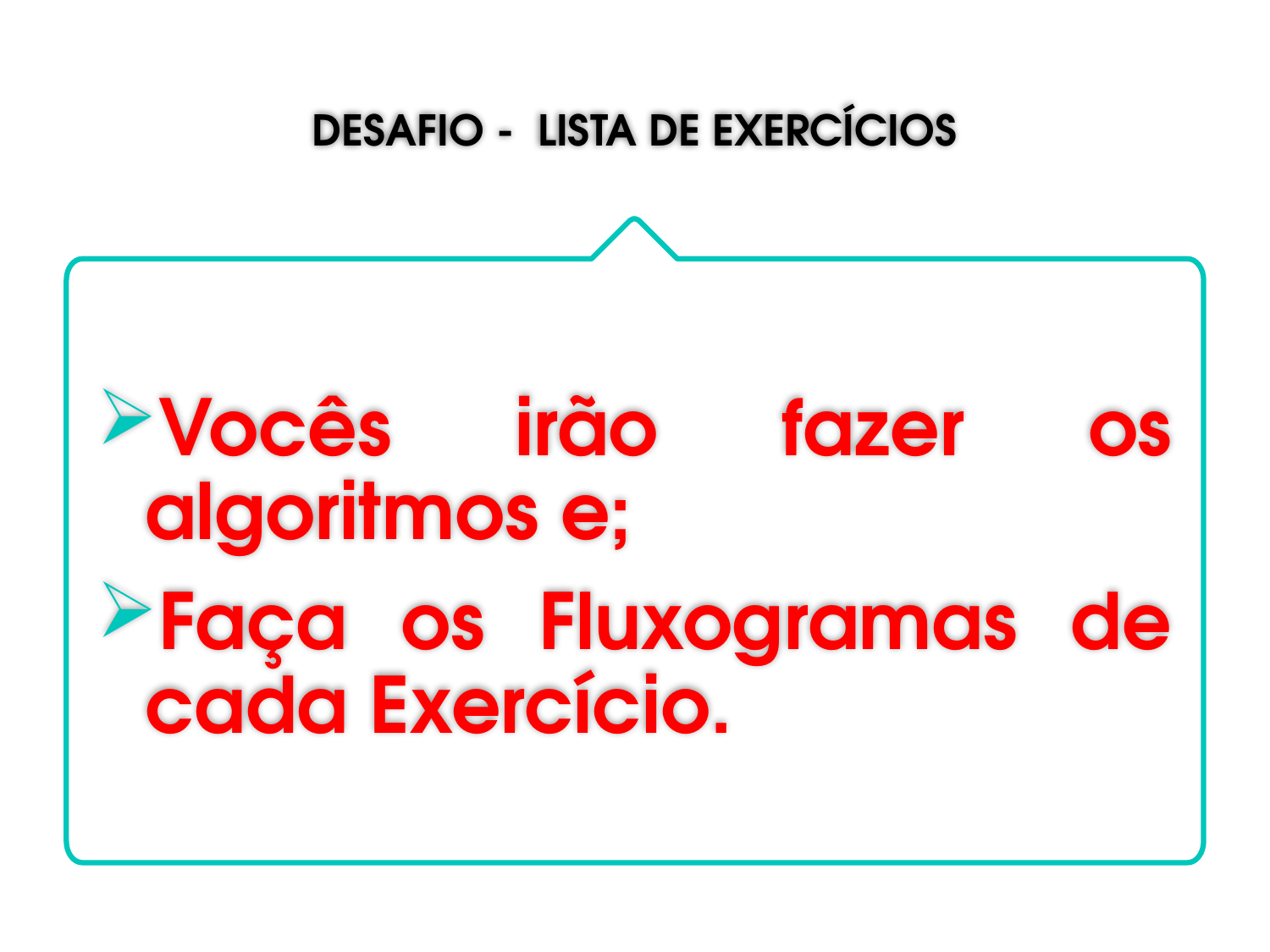

# DESAFIO -  LISTA DE EXERCÍCIOS

Vocês irão fazer os algoritmos e;
Faça os Fluxogramas de cada Exercício.